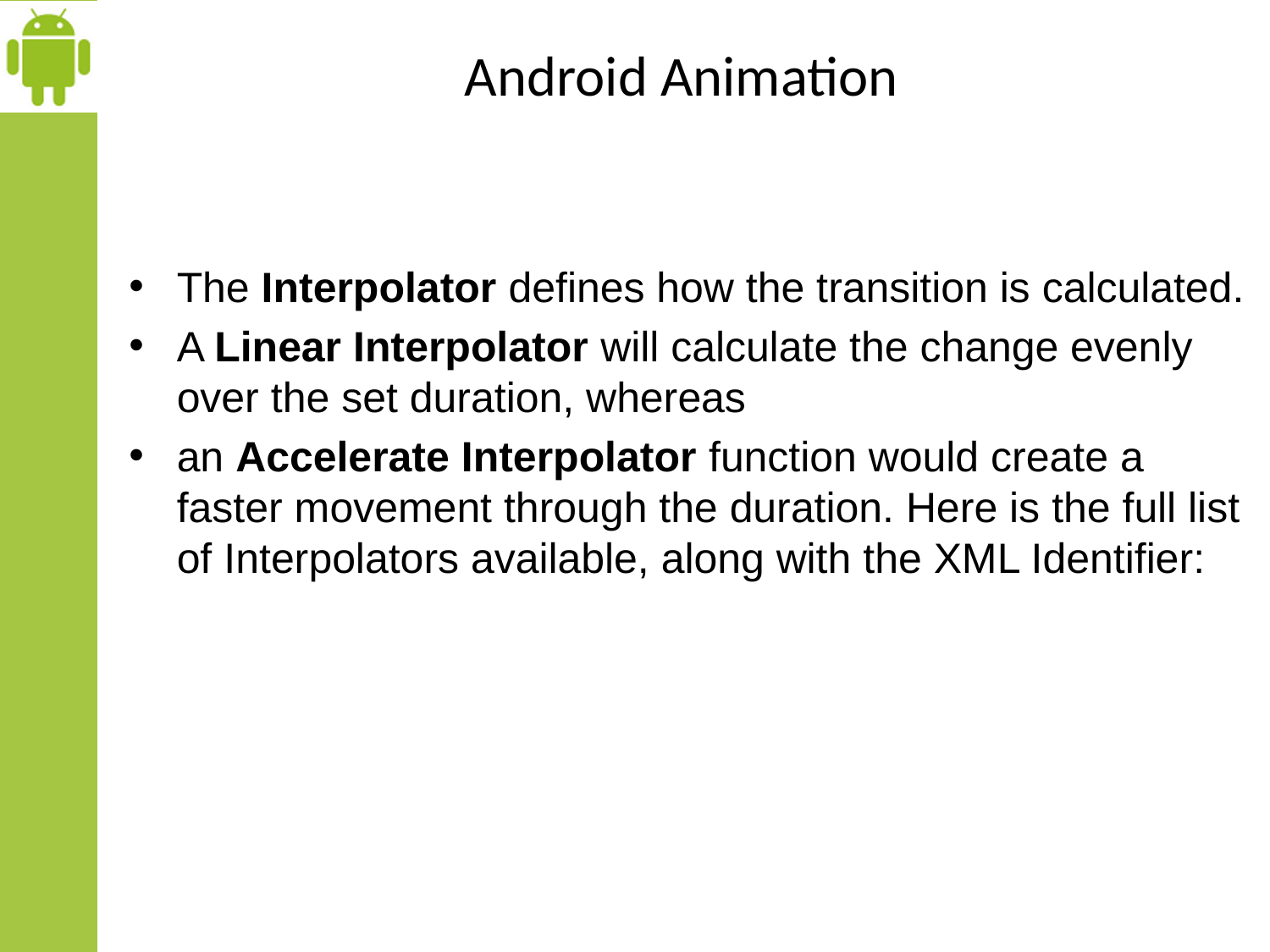

# Android Animation
The Interpolator defines how the transition is calculated.
A Linear Interpolator will calculate the change evenly over the set duration, whereas
an Accelerate Interpolator function would create a faster movement through the duration. Here is the full list of Interpolators available, along with the XML Identifier: